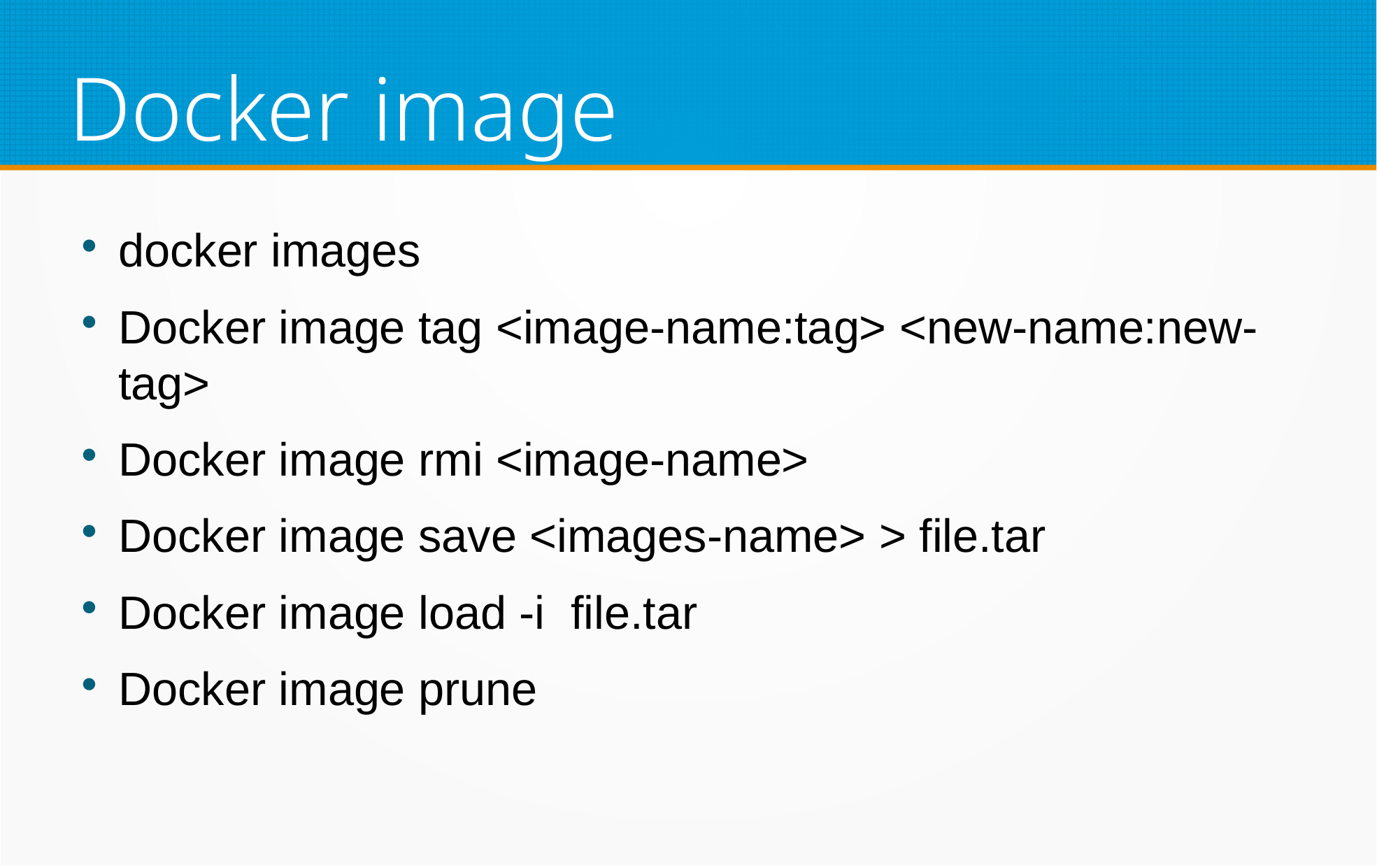

Docker image
docker images
Docker image tag <image-name:tag> <new-name:new-tag>
Docker image rmi <image-name>
Docker image save <images-name> > file.tar
Docker image load -i  file.tar
Docker image prune